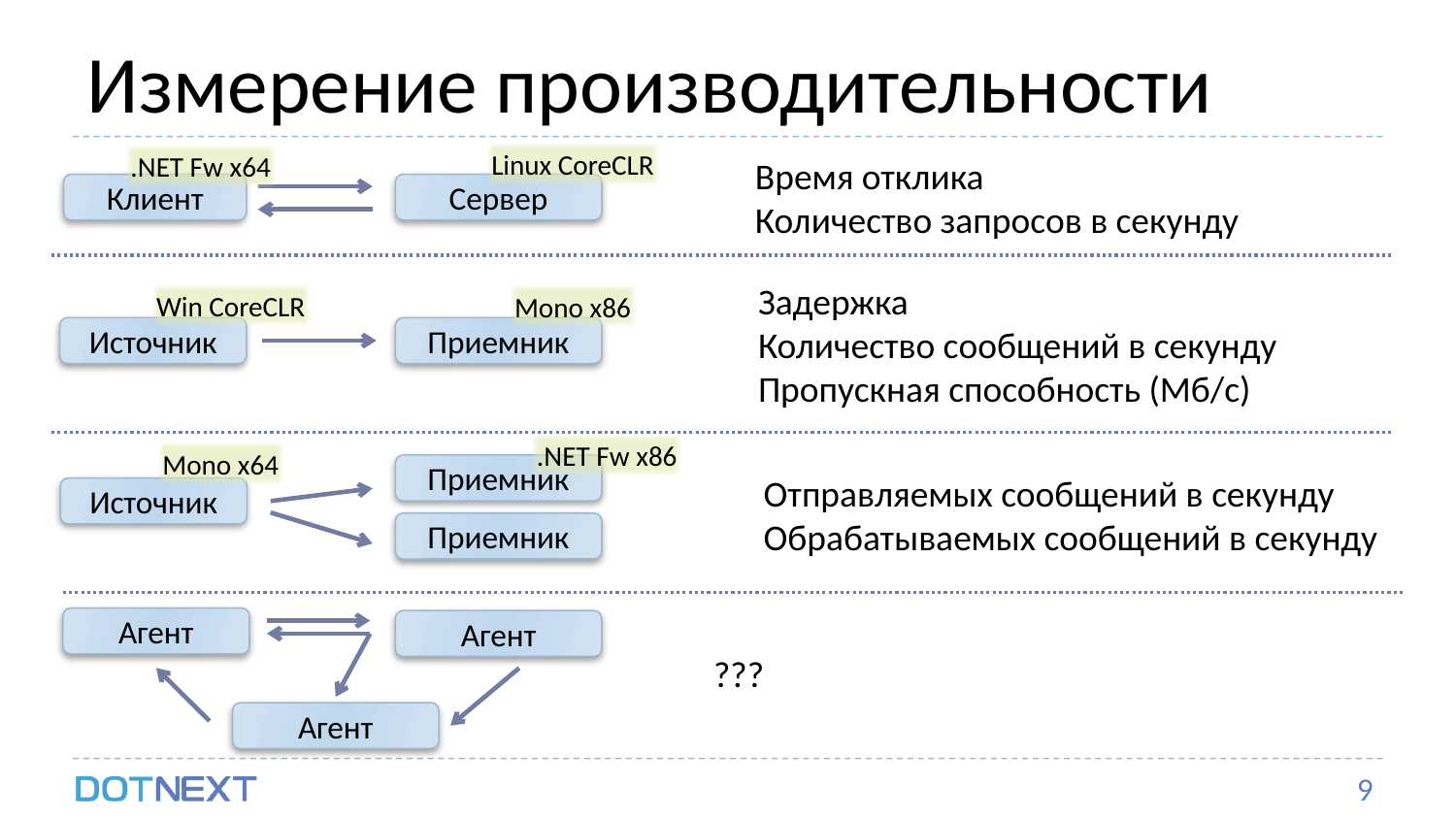

# Измерение производительности
Linux CoreCLR
.NET Fw x64
Win CoreCLR
Mono x86
.NET Fw x86
Mono x64
Время отклика
Количество запросов в секунду
Клиент
Сервер
Задержка
Количество сообщений в секунду
Пропускная способность (Мб/с)
Источник
Приемник
Приемник
Отправляемых сообщений в секунду
Обрабатываемых сообщений в секунду
Источник
Приемник
Агент
Агент
???
Агент
9